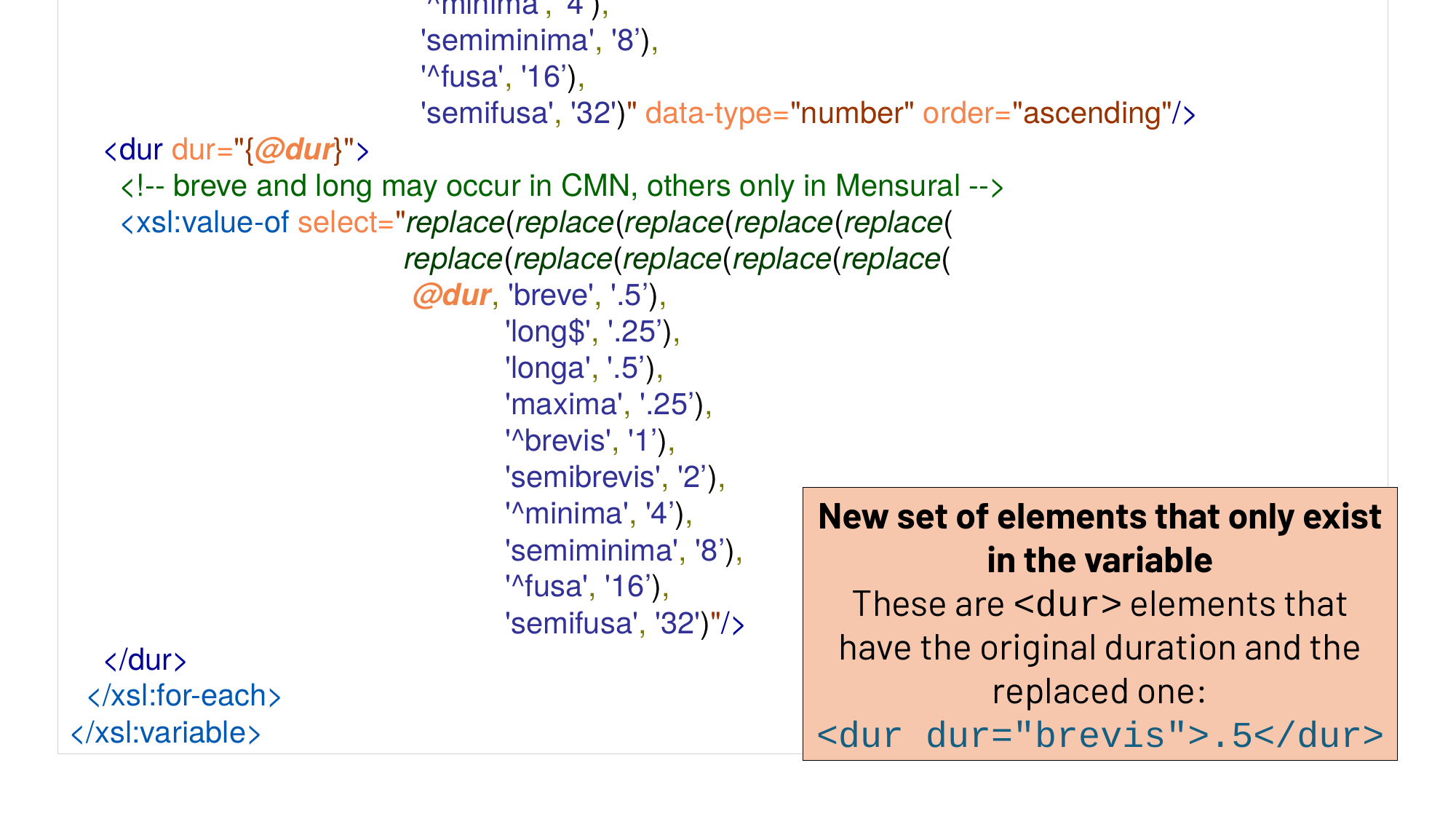

<!-- To find shortest and longest durations:
    Variables containing a mini-xml document to apply sorting and find the minimum and maximum
    number of something (also, use of 'replace' function to facilitate the sorting) -->
<xsl:variable name="sortedDurations">
  <xsl:for-each select="//*:note[@dur] | //*:chord[@dur]">
    <xsl:sort select="replace(replace(replace(replace(replace(
		     replace(replace(replace(replace(replace(
		     @dur, 'breve', '.5’),
			   'long$', '.25’),
			   'longa', '.5’),
			   'maxima', '.25’),
			   '^brevis', '1’),
			   'semibrevis', '2’),
			   '^minima', '4’),
			   'semiminima', '8’),
			   '^fusa', '16’),
			   'semifusa', '32')" data-type="number" order="ascending"/>
    <dur dur="{@dur}">
      <!-- breve and long may occur in CMN, others only in Mensural -->
      <xsl:value-of select="replace(replace(replace(replace(replace(
			 replace(replace(replace(replace(replace(
			  @dur, 'breve', '.5’),
				'long$', '.25’),
				'longa', '.5’),
		'maxima', '.25’),
		'^brevis', '1’),
		'semibrevis', '2’),
		'^minima', '4’),
		'semiminima', '8’),
		'^fusa', '16’),
		'semifusa', '32')"/>
    </dur>
  </xsl:for-each>
</xsl:variable>
New set of elements that only exist in the variable
These are <dur> elements that have the original duration and the replaced one:
<dur dur="brevis">.5</dur>